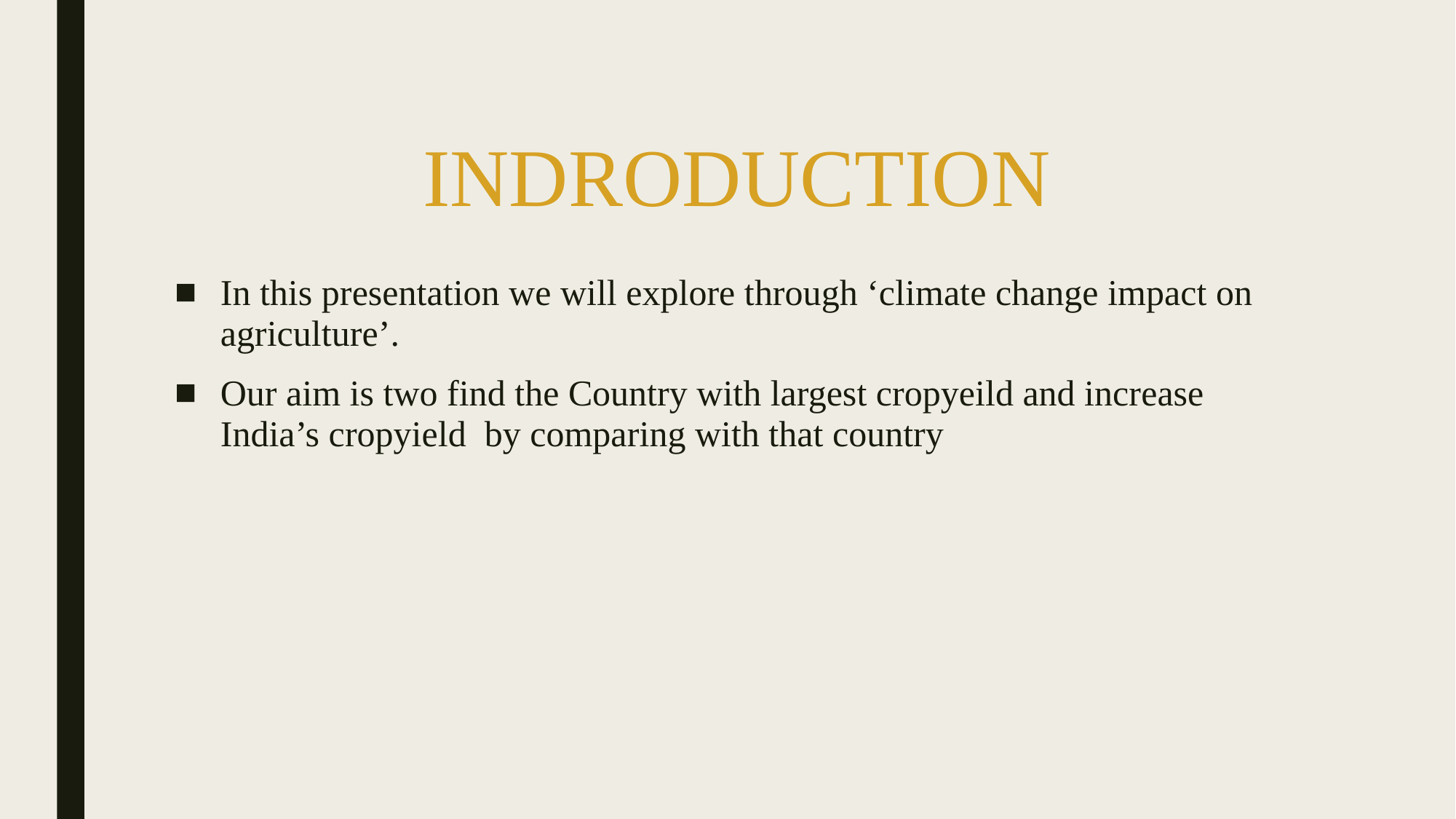

# INDRODUCTION
In this presentation we will explore through ‘climate change impact on agriculture’.
Our aim is two find the Country with largest cropyeild and increase India’s cropyield  by comparing with that country